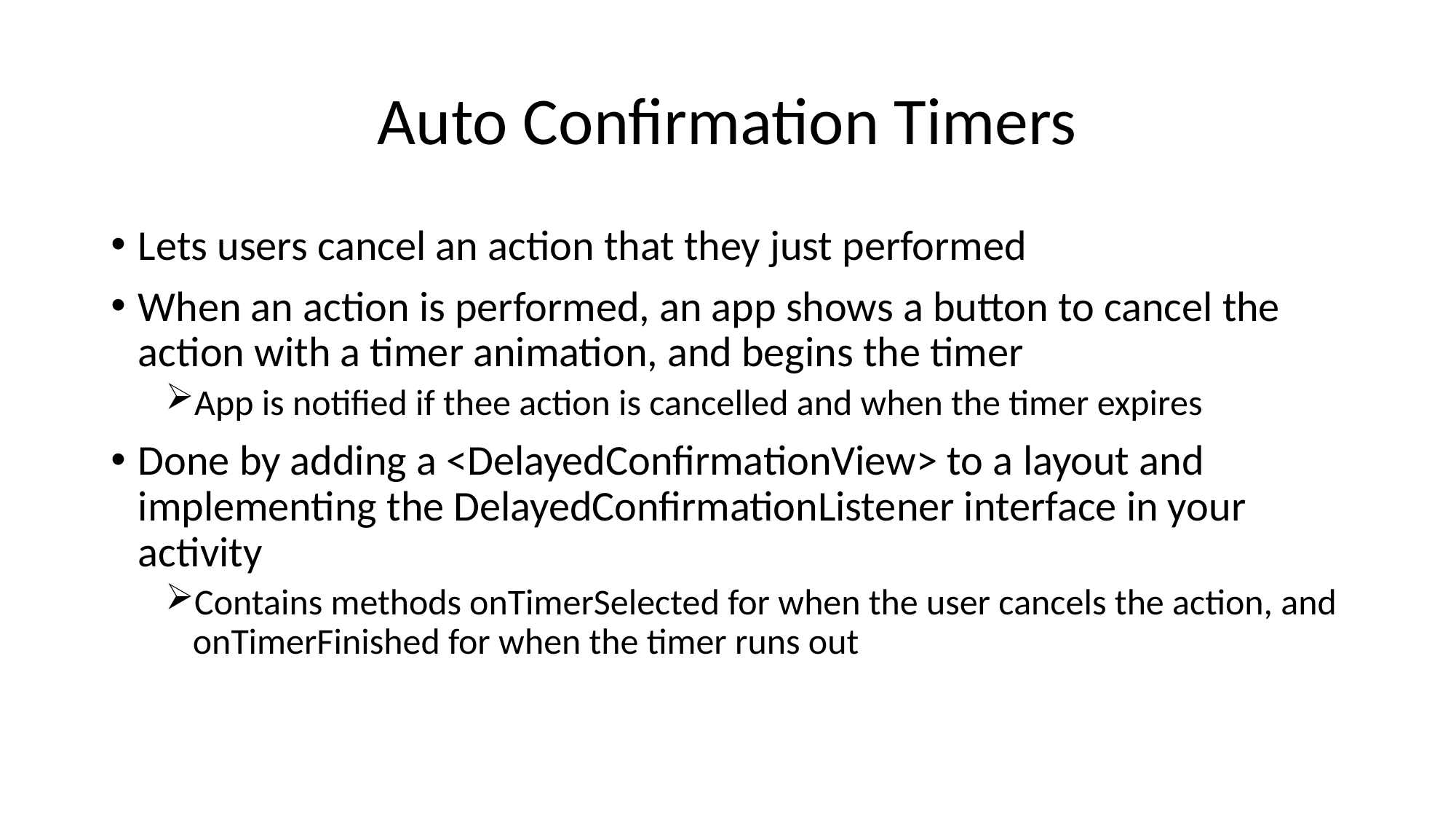

# Auto Confirmation Timers
Lets users cancel an action that they just performed
When an action is performed, an app shows a button to cancel the action with a timer animation, and begins the timer
App is notified if thee action is cancelled and when the timer expires
Done by adding a <DelayedConfirmationView> to a layout and implementing the DelayedConfirmationListener interface in your activity
Contains methods onTimerSelected for when the user cancels the action, and onTimerFinished for when the timer runs out